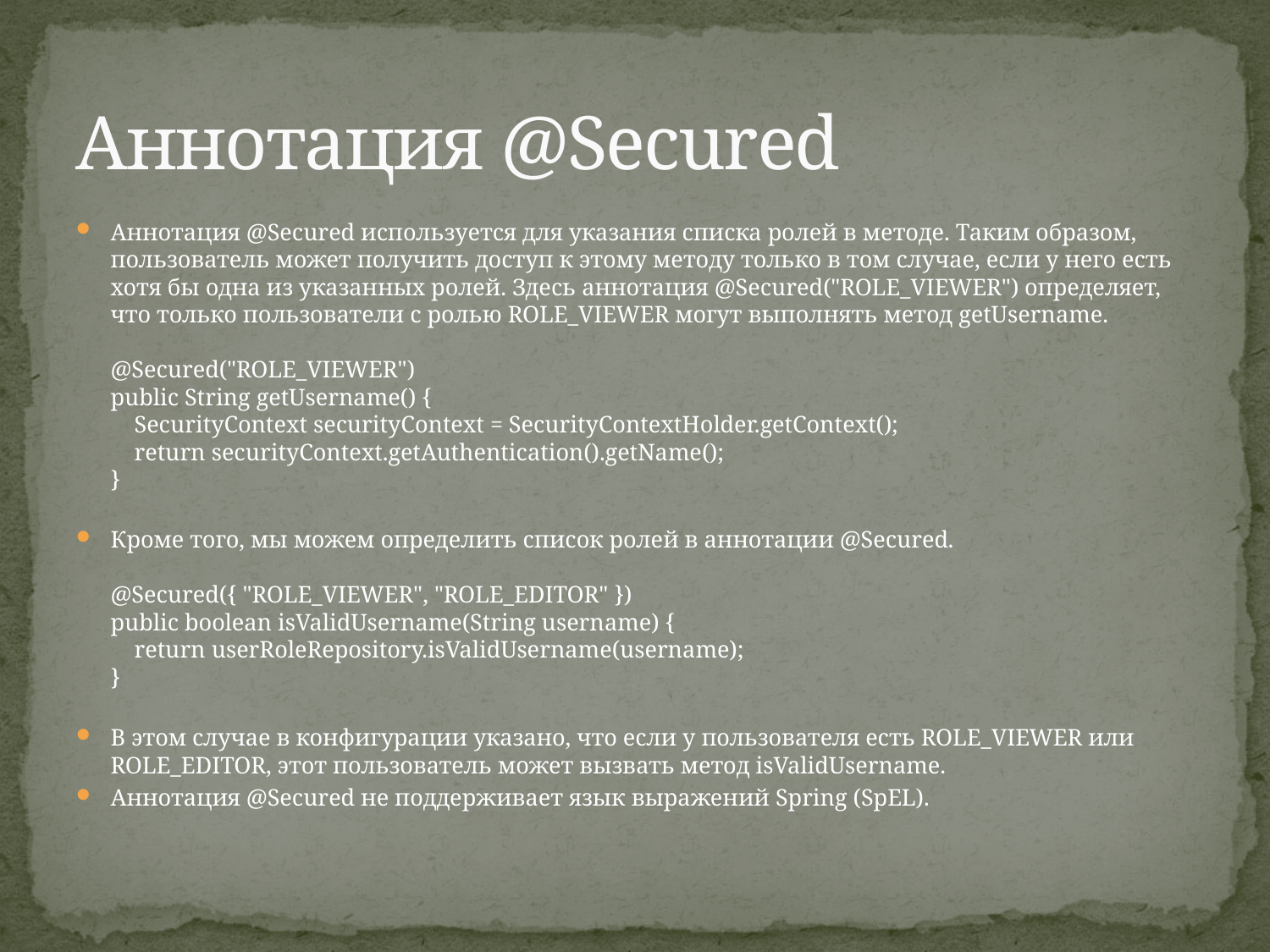

# Аннотация @Secured
Аннотация @Secured используется для указания списка ролей в методе. Таким образом, пользователь может получить доступ к этому методу только в том случае, если у него есть хотя бы одна из указанных ролей. Здесь аннотация @Secured("ROLE_VIEWER") определяет, что только пользователи с ролью ROLE_VIEWER могут выполнять метод getUsername.
@Secured("ROLE_VIEWER")
public String getUsername() {
    SecurityContext securityContext = SecurityContextHolder.getContext();
    return securityContext.getAuthentication().getName();
}
Кроме того, мы можем определить список ролей в аннотации @Secured.
@Secured({ "ROLE_VIEWER", "ROLE_EDITOR" })
public boolean isValidUsername(String username) {
    return userRoleRepository.isValidUsername(username);
}
В этом случае в конфигурации указано, что если у пользователя есть ROLE_VIEWER или ROLE_EDITOR, этот пользователь может вызвать метод isValidUsername.
Аннотация @Secured не поддерживает язык выражений Spring (SpEL).